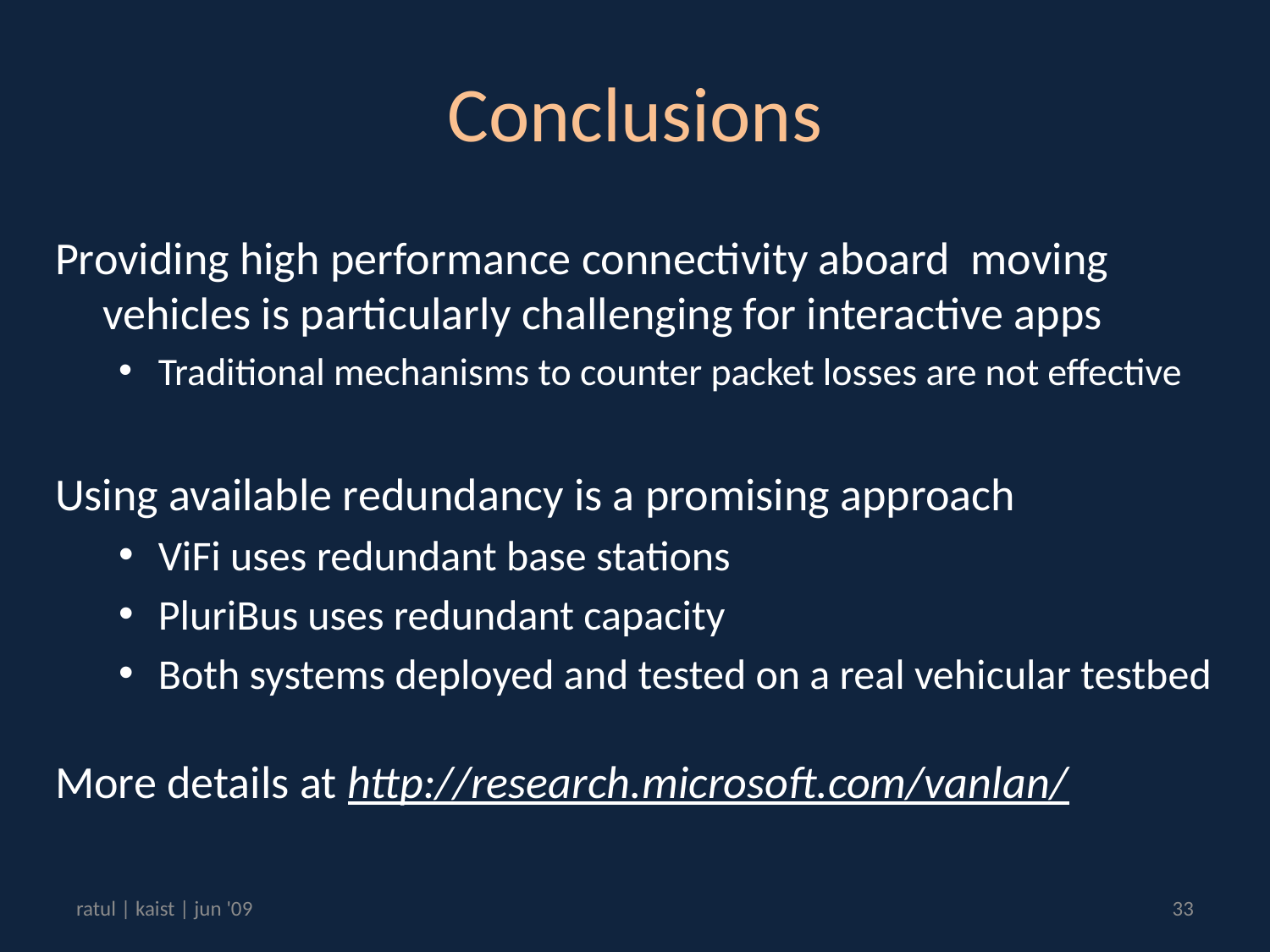

# Conclusions
Providing high performance connectivity aboard  moving vehicles is particularly challenging for interactive apps
Traditional mechanisms to counter packet losses are not effective

Using available redundancy is a promising approach
ViFi uses redundant base stations
PluriBus uses redundant capacity
Both systems deployed and tested on a real vehicular testbed

More details at http://research.microsoft.com/vanlan/
ratul | kaist | jun '09
33